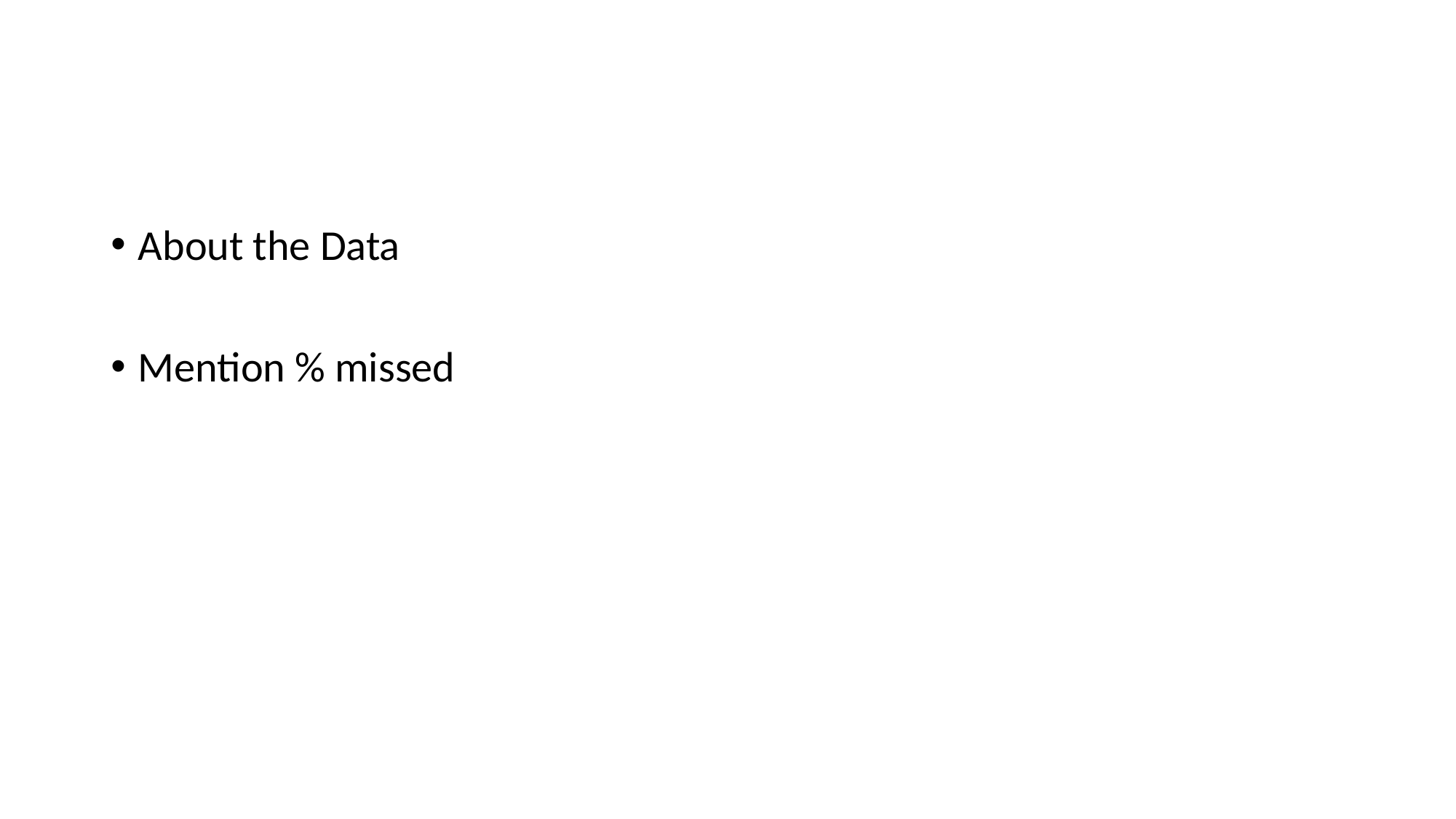

#
About the Data

Mention % missed